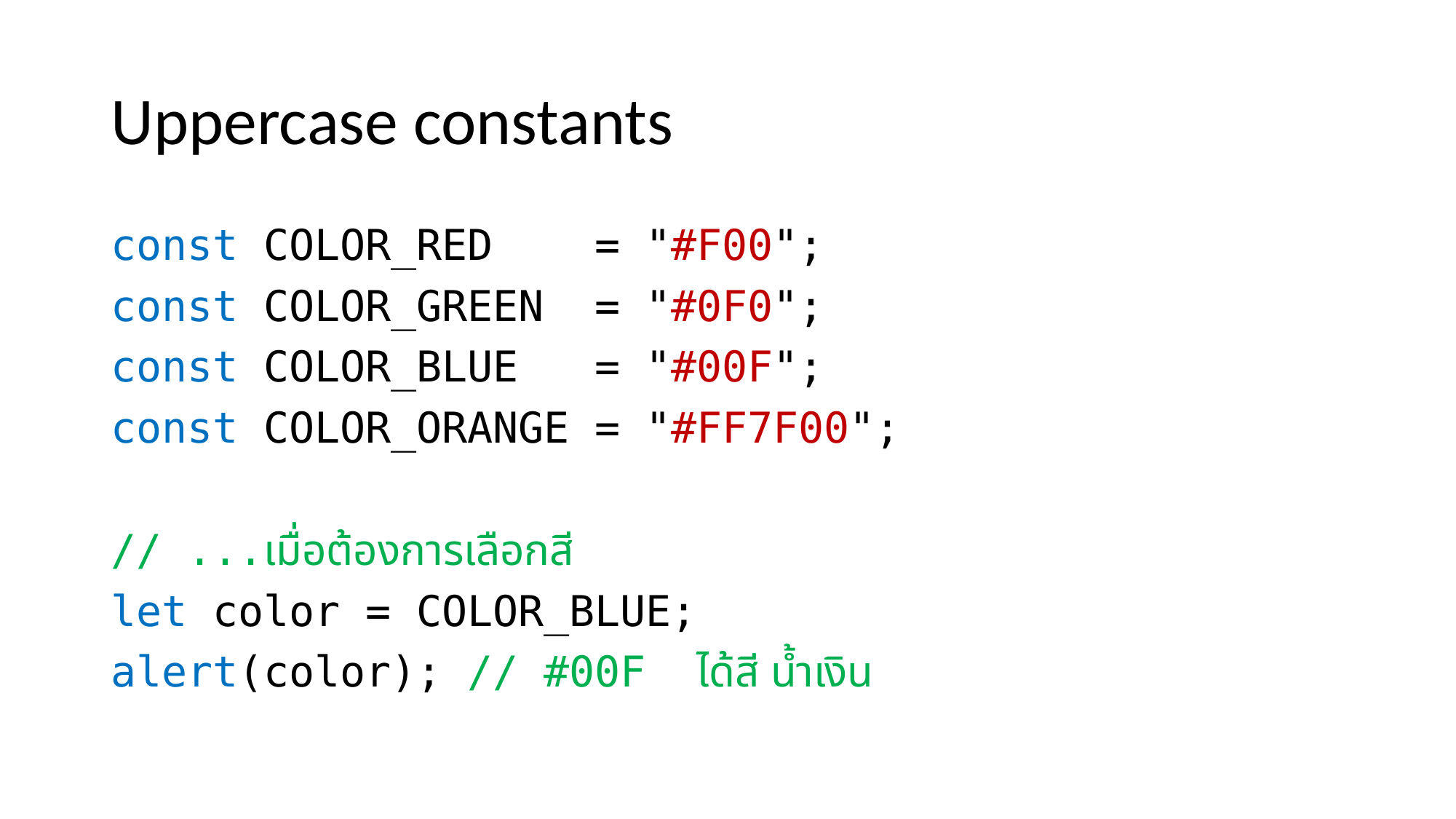

# Uppercase constants
const COLOR_RED    = "#F00";
const COLOR_GREEN  = "#0F0";
const COLOR_BLUE   = "#00F";
const COLOR_ORANGE = "#FF7F00";

// ...เมื่อต้องการเลือกสี
let color = COLOR_BLUE;
alert(color); // #00F  ได้สี น้ำเงิน